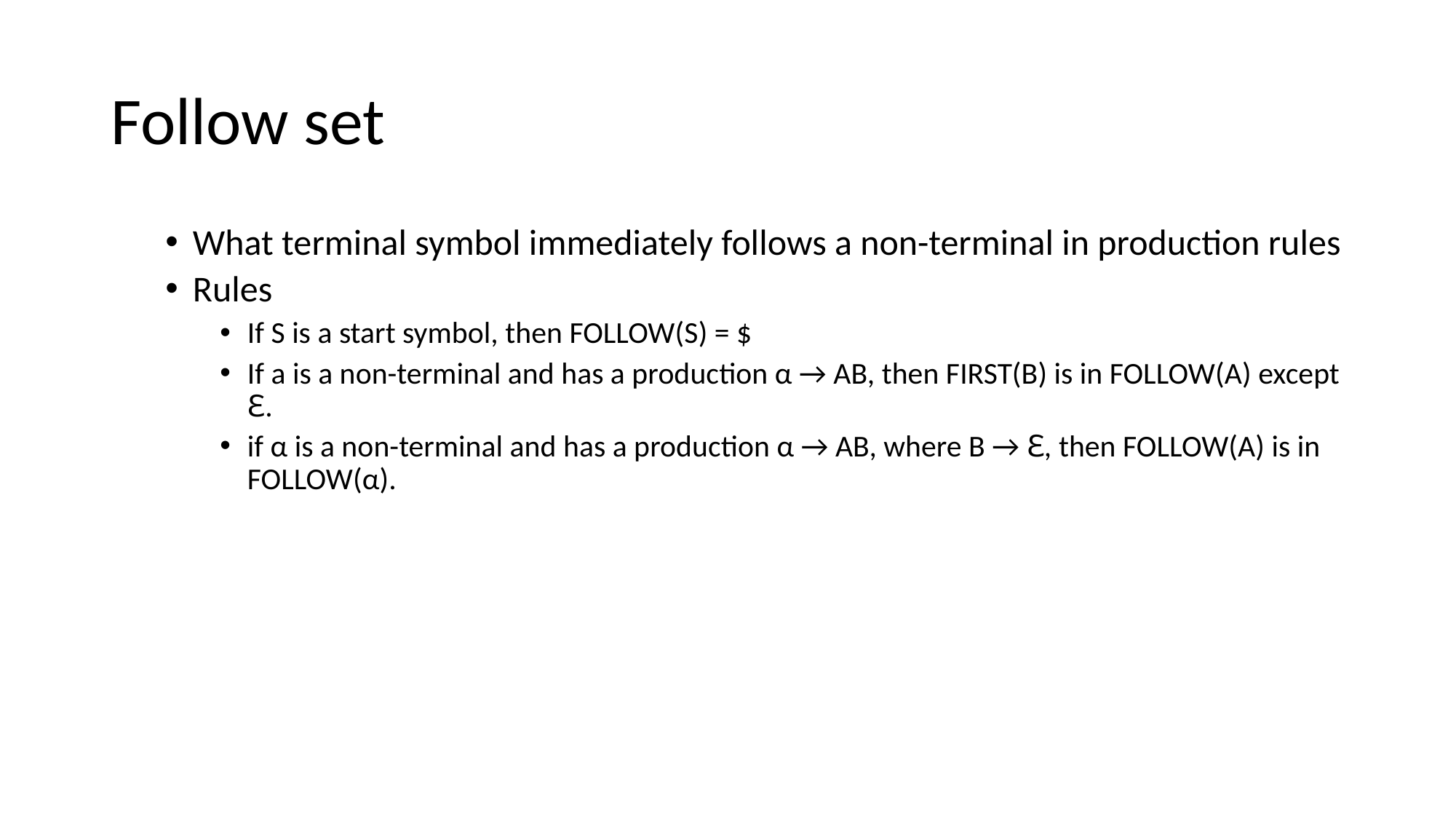

# Follow set
What terminal symbol immediately follows a non-terminal in production rules
Rules
If S is a start symbol, then FOLLOW(S) = $
If a is a non-terminal and has a production α → AB, then FIRST(B) is in FOLLOW(A) except ℇ.
if α is a non-terminal and has a production α → AB, where B → ℇ, then FOLLOW(A) is in FOLLOW(α).